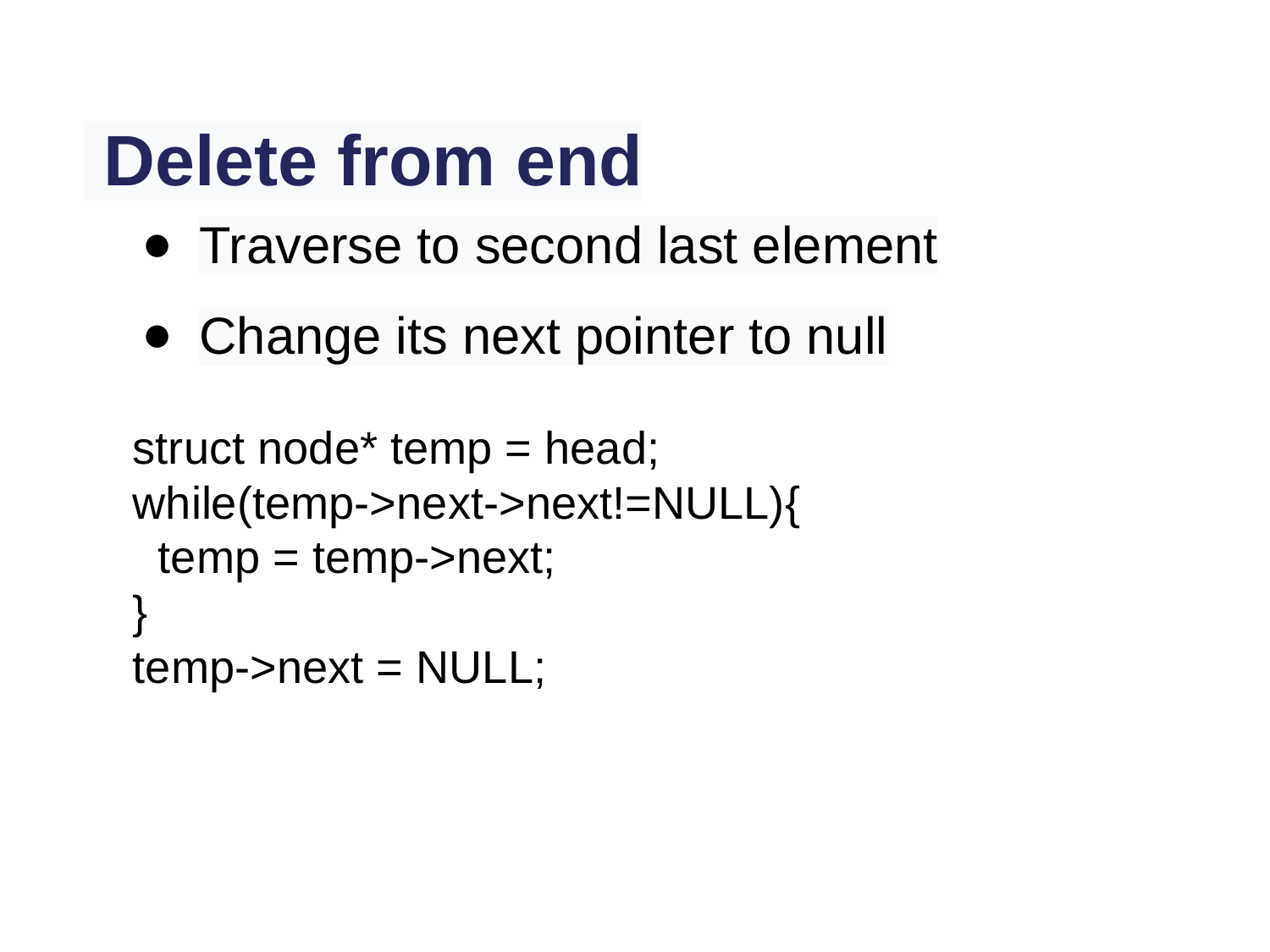

# Delete from end

Traverse to second last element
Change its next pointer to null

struct node* temp = head;
while(temp->next->next!=NULL){
  temp = temp->next;
}
temp->next = NULL;